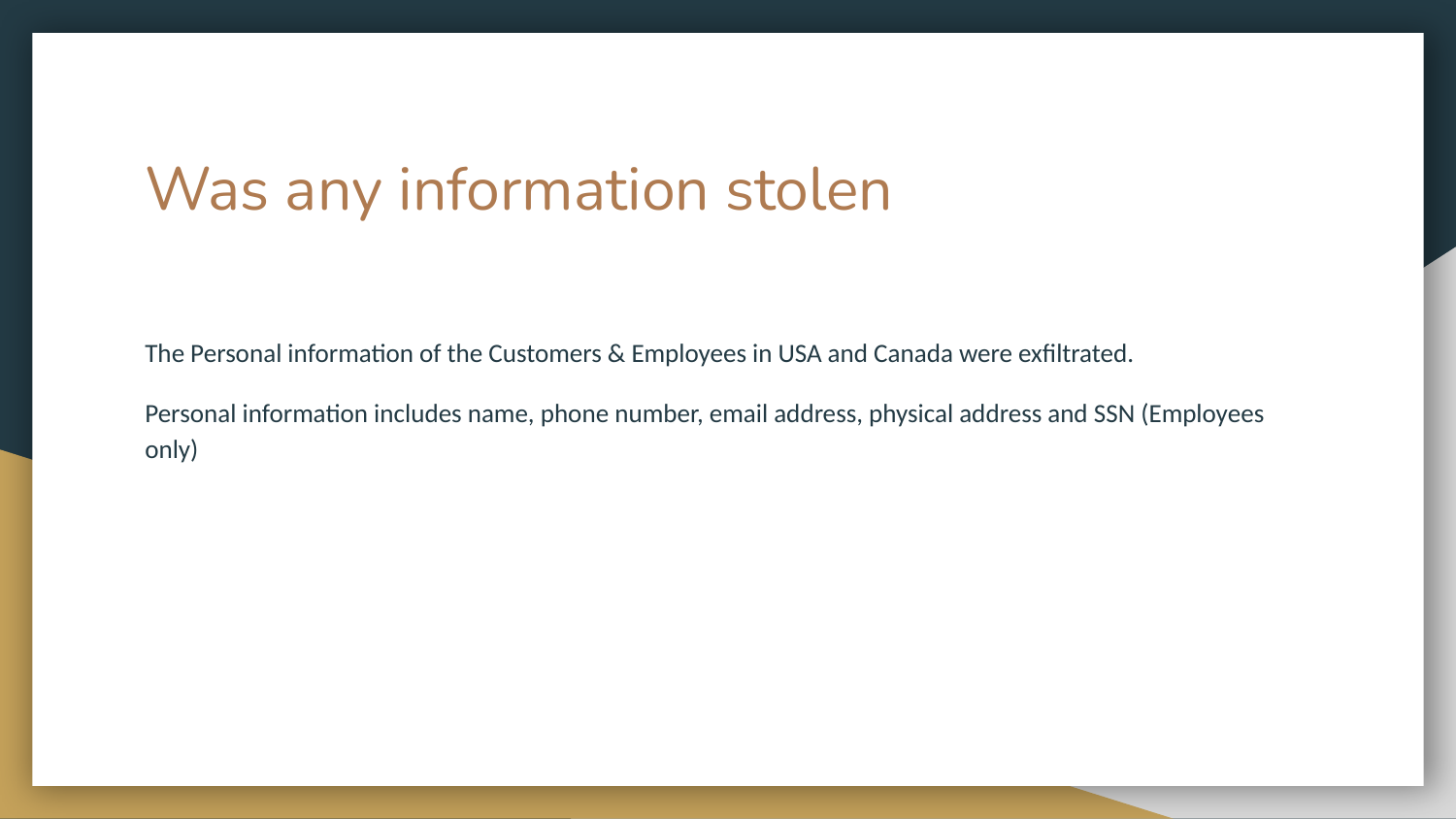

# Was any information stolen
The Personal information of the Customers & Employees in USA and Canada were exfiltrated.
Personal information includes name, phone number, email address, physical address and SSN (Employees only)